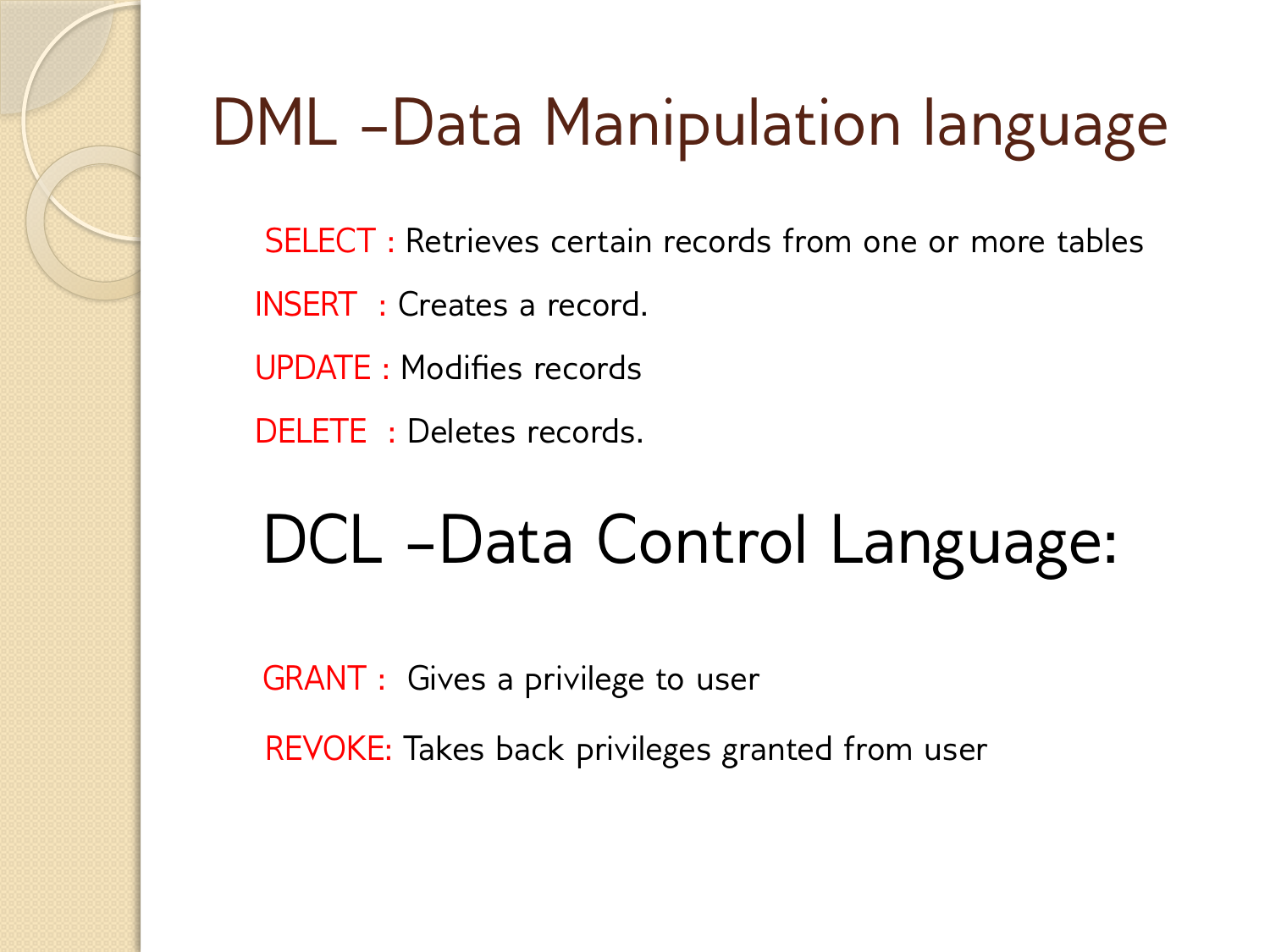

# DML –Data Manipulation language
    SELECT : Retrieves certain records from one or more tables
   INSERT  : Creates a record.
   UPDATE : Modifies records
   DELETE  : Deletes records.

	DCL –Data Control Language:

	GRANT :  Gives a privilege to user
    REVOKE: Takes back privileges granted from user